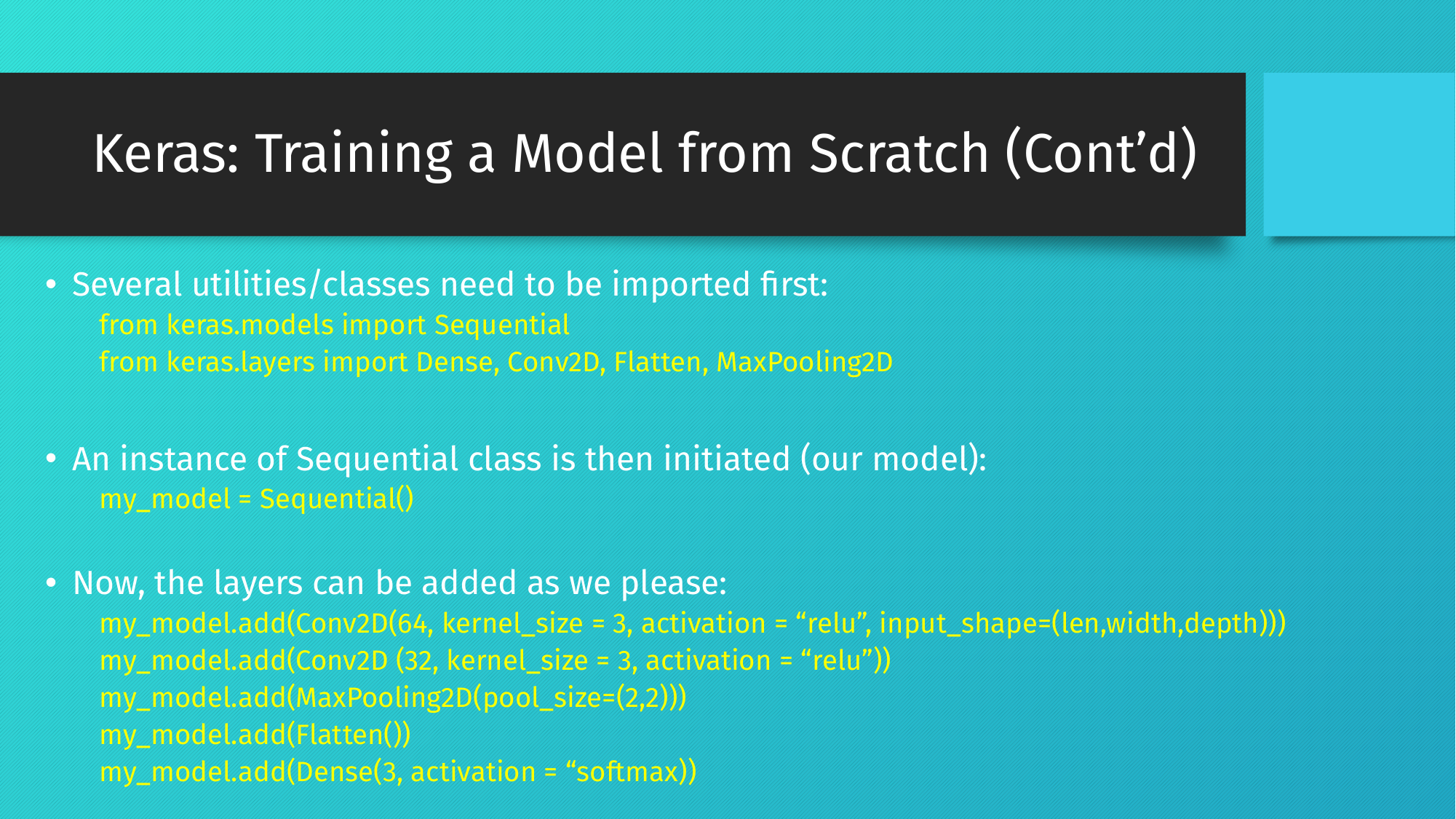

# Keras: Training a Model from Scratch (Cont’d)
Several utilities/classes need to be imported first:
from keras.models import Sequential
from keras.layers import Dense, Conv2D, Flatten, MaxPooling2D

An instance of Sequential class is then initiated (our model):
my_model = Sequential()

Now, the layers can be added as we please:
my_model.add(Conv2D(64, kernel_size = 3, activation = “relu”, input_shape=(len,width,depth)))
my_model.add(Conv2D (32, kernel_size = 3, activation = “relu”))
my_model.add(MaxPooling2D(pool_size=(2,2)))
my_model.add(Flatten())
my_model.add(Dense(3, activation = “softmax))